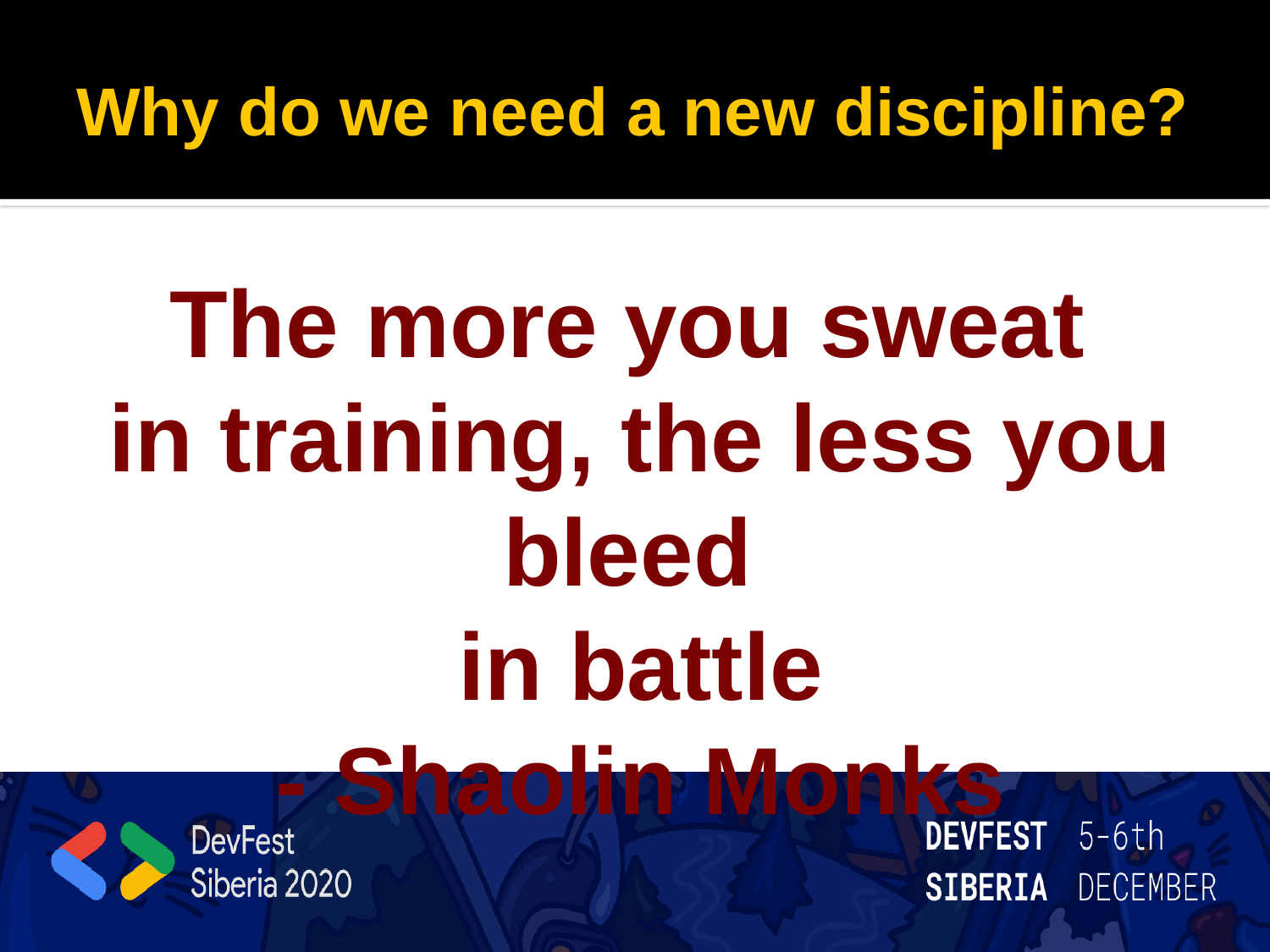

# Why do we need a new discipline?

The more you sweat
in training, the less you bleed
in battle
- Shaolin Monks